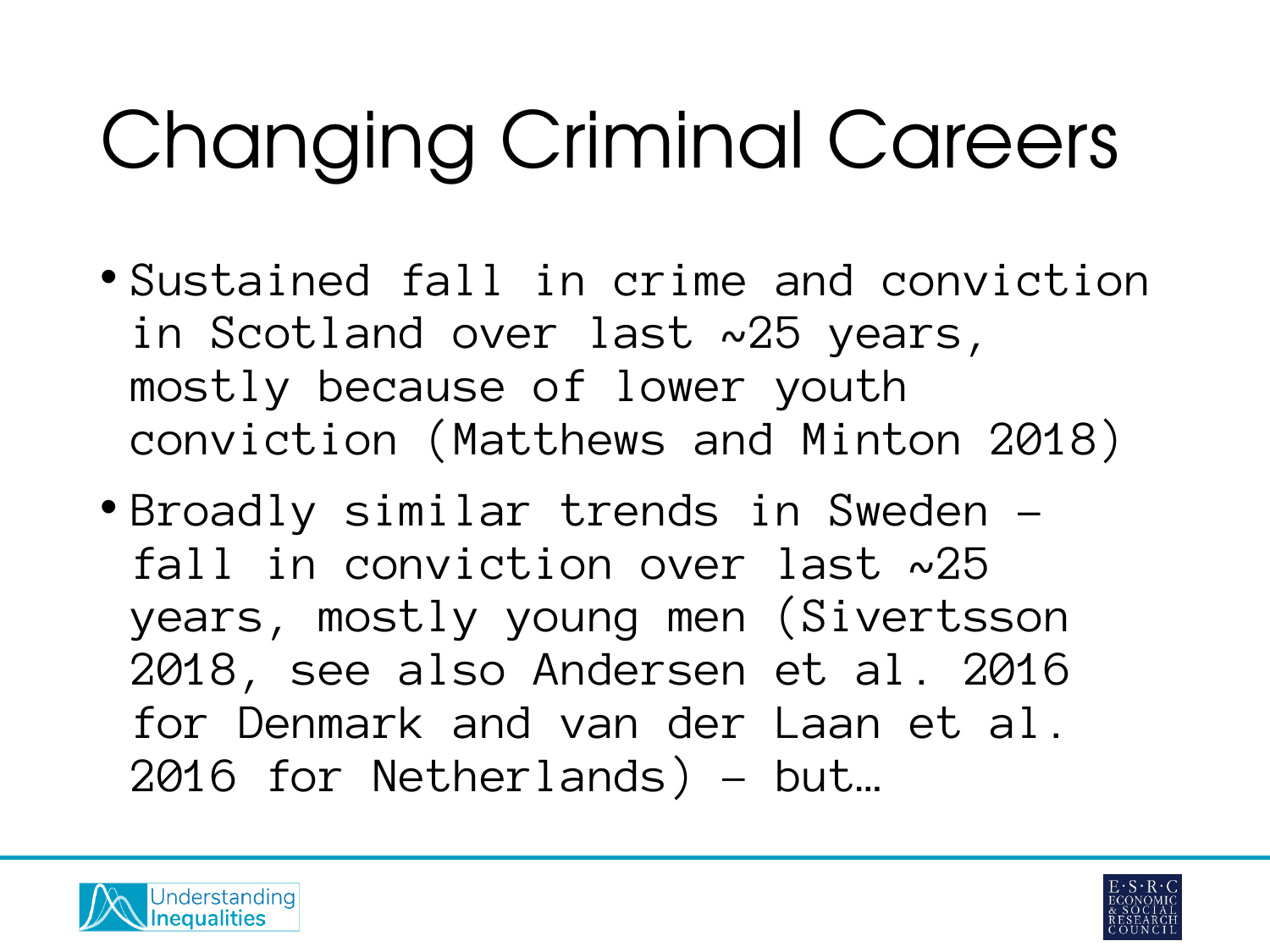

# Changing Criminal Careers
Sustained fall in crime and conviction in Scotland over last ~25 years, mostly because of lower youth conviction (Matthews and Minton 2018)
Broadly similar trends in Sweden - fall in conviction over last ~25 years, mostly young men (Sivertsson 2018, see also Andersen et al. 2016 for Denmark and van der Laan et al. 2016 for Netherlands) – but…